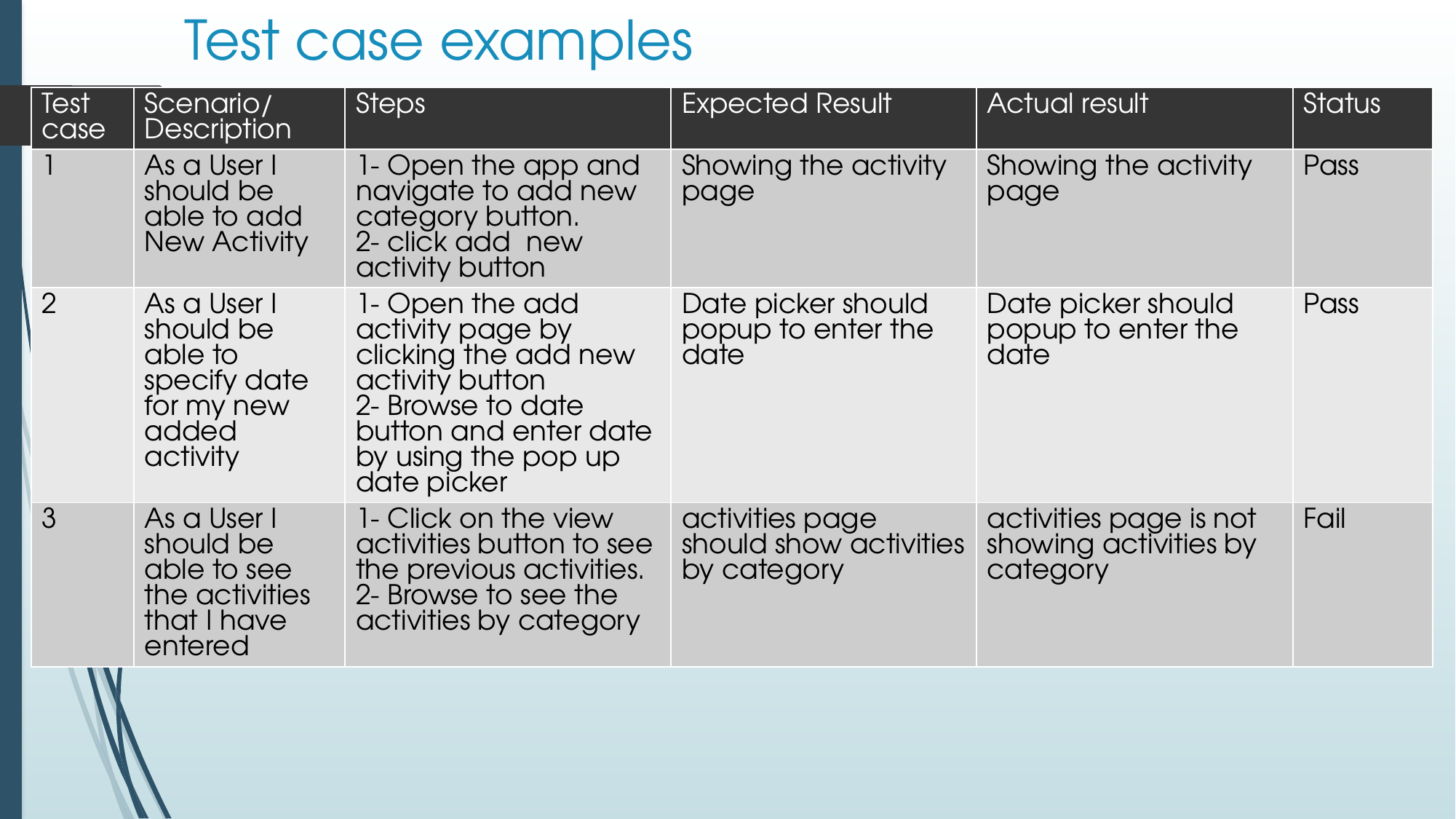

# Test case examples
| Test case | Scenario/Description | Steps | Expected Result | Actual result | Status |
| --- | --- | --- | --- | --- | --- |
| 1 | As a User I should be able to add New Activity | 1- Open the app and navigate to add new category button. 2- click add new activity button | Showing the activity page | Showing the activity page | Pass |
| 2 | As a User I should be able to specify date for my new added activity | 1- Open the add activity page by clicking the add new activity button 2- Browse to date button and enter date by using the pop up date picker | Date picker should popup to enter the date | Date picker should popup to enter the date | Pass |
| 3 | As a User I should be able to see the activities that I have entered | 1- Click on the view activities button to see the previous activities. 2- Browse to see the activities by category | activities page should show activities by category | activities page is not showing activities by category | Fail |